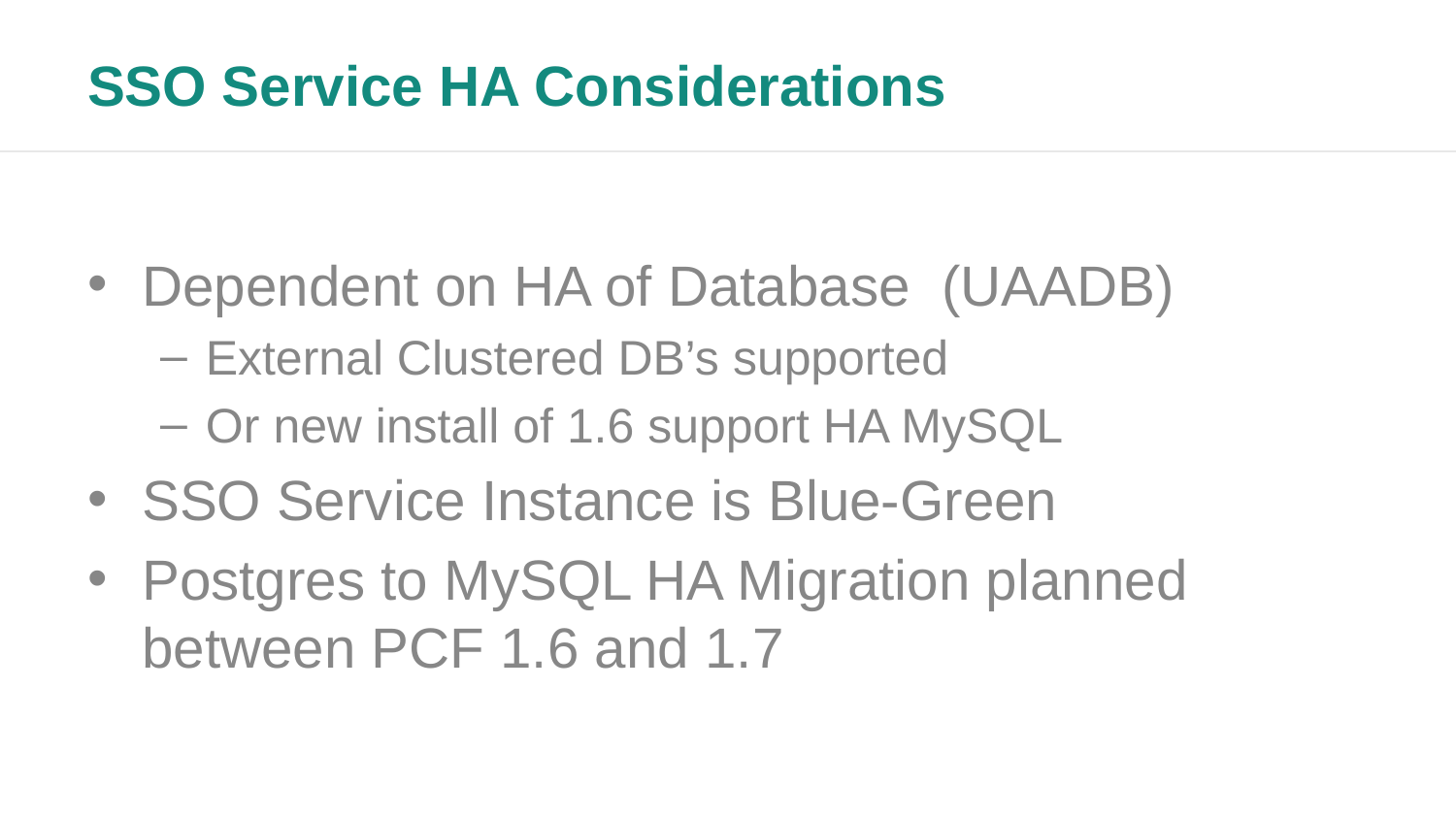

# SSO Service HA Considerations
Dependent on HA of Database  (UAADB)
External Clustered DB’s supported
Or new install of 1.6 support HA MySQL
SSO Service Instance is Blue-Green
Postgres to MySQL HA Migration planned between PCF 1.6 and 1.7